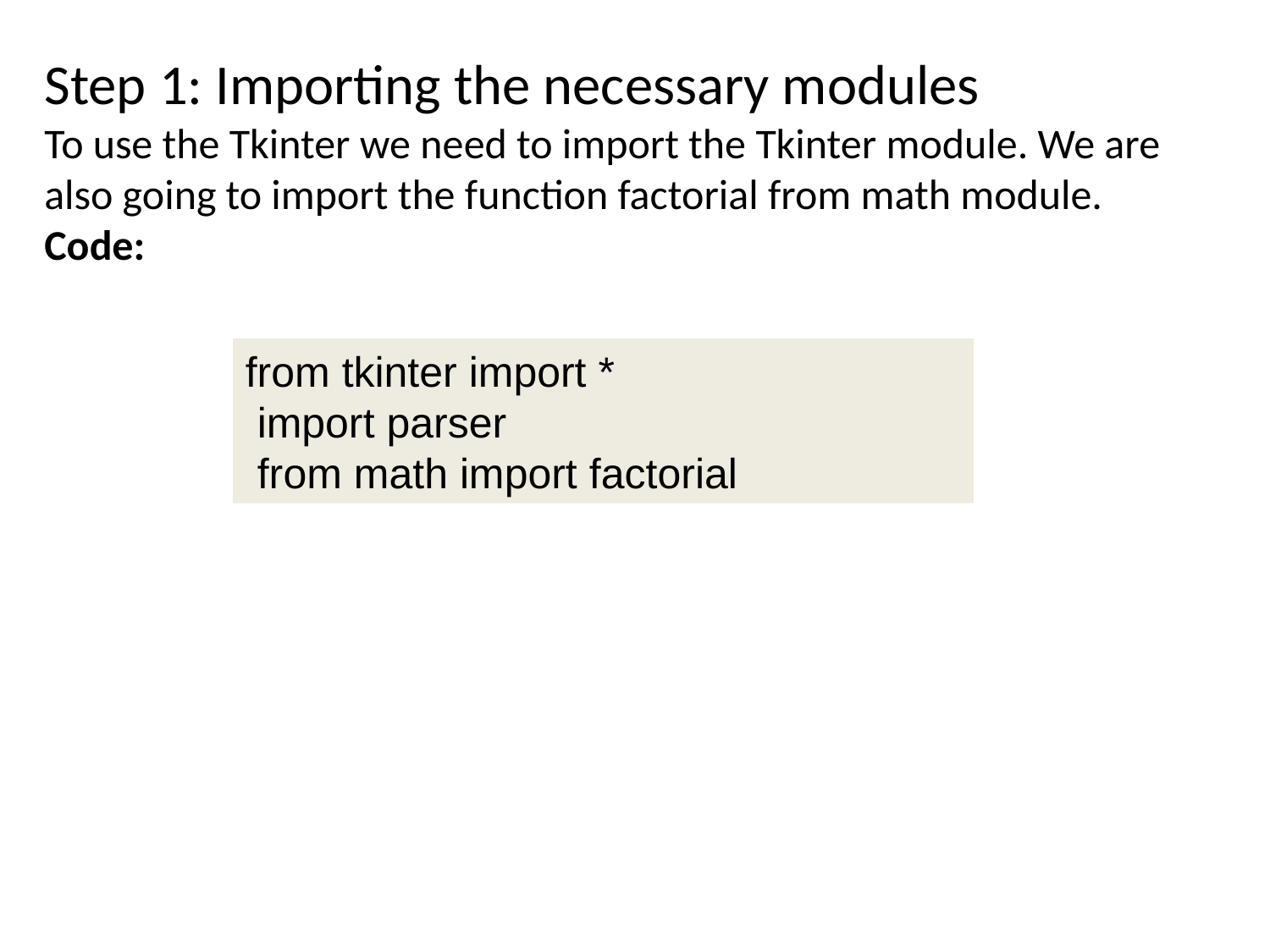

Step 1: Importing the necessary modules
To use the Tkinter we need to import the Tkinter module. We are also going to import the function factorial from math module.
Code:

from tkinter import *
 import parser
 from math import factorial